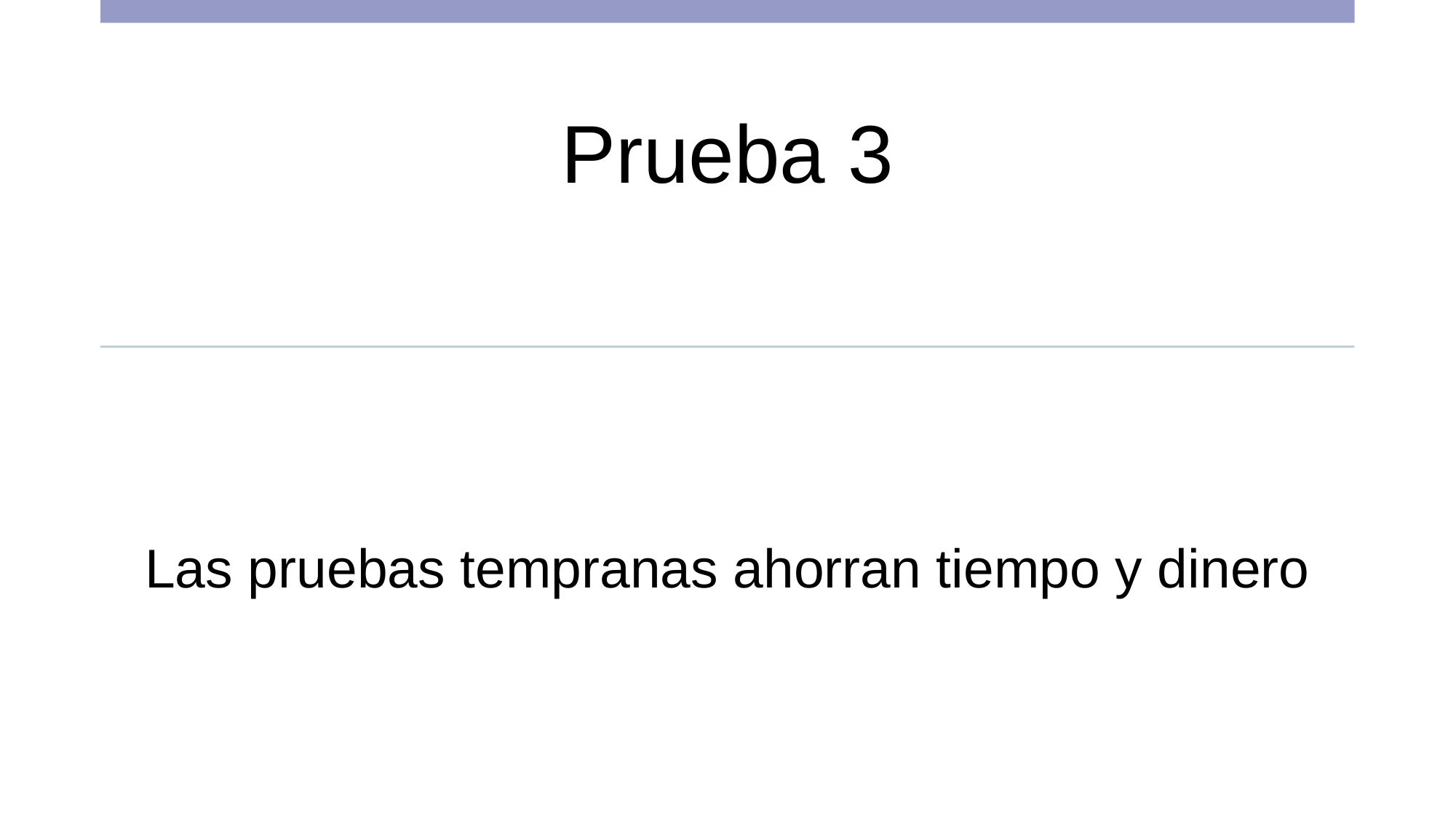

Prueba 3

Las pruebas tempranas ahorran tiempo y dinero